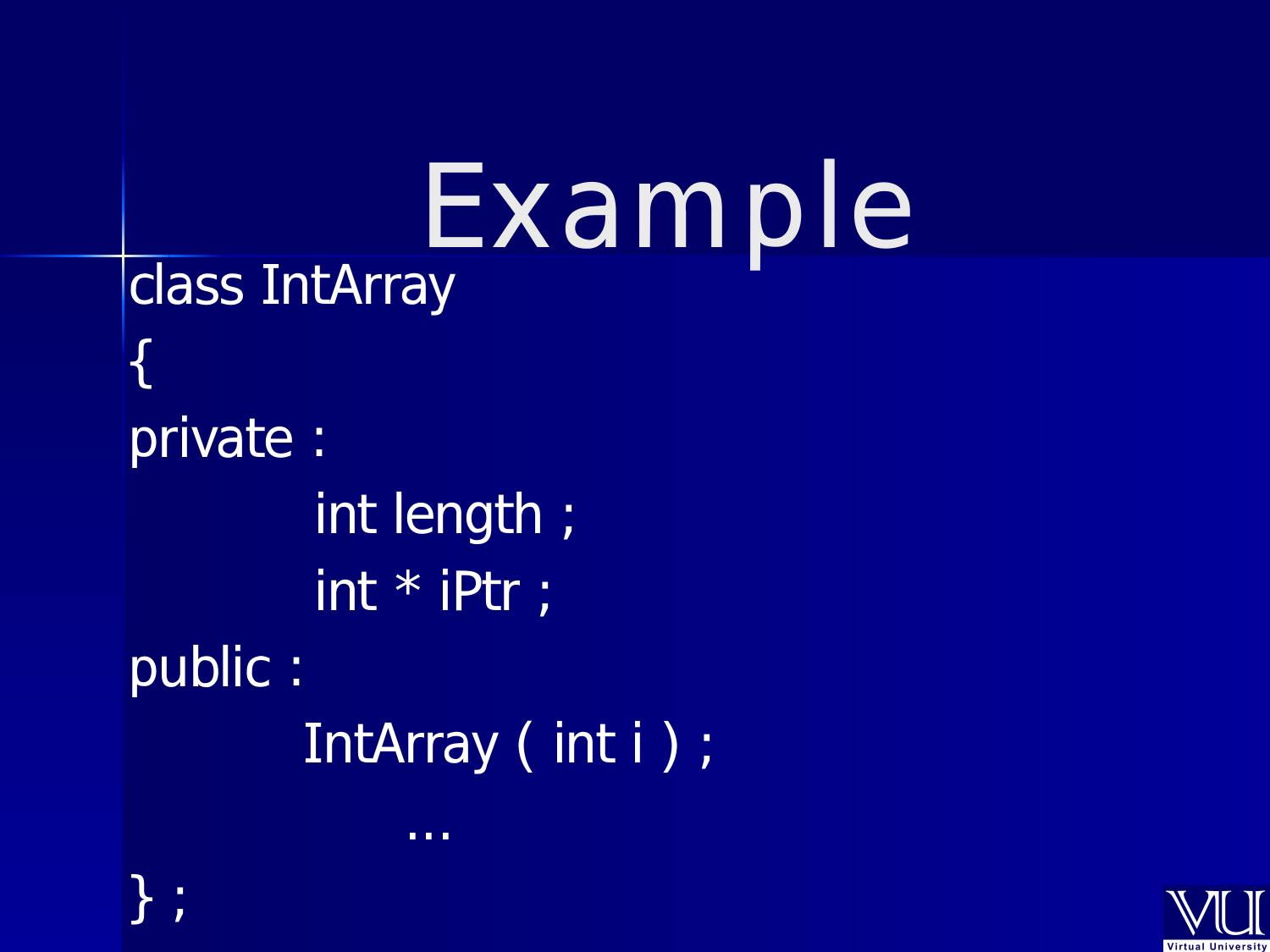

# Example
class IntArray
{
private :
           int length ;
           int * iPtr ;
public :
		IntArray ( int i ) ;
		      ...
} ;